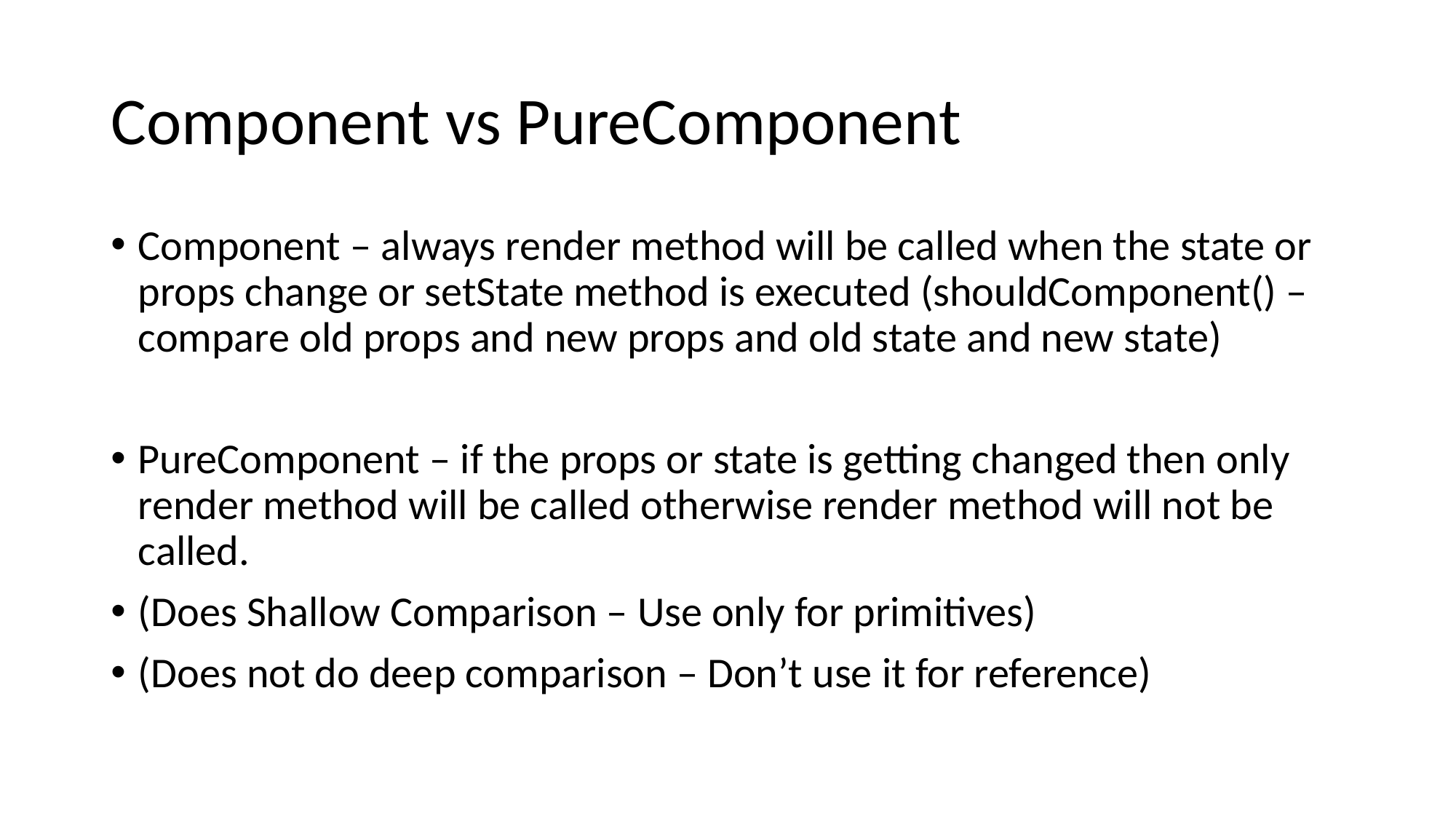

# Component vs PureComponent
Component – always render method will be called when the state or props change or setState method is executed (shouldComponent() – compare old props and new props and old state and new state)

PureComponent – if the props or state is getting changed then only render method will be called otherwise render method will not be called.
(Does Shallow Comparison – Use only for primitives)
(Does not do deep comparison – Don’t use it for reference)